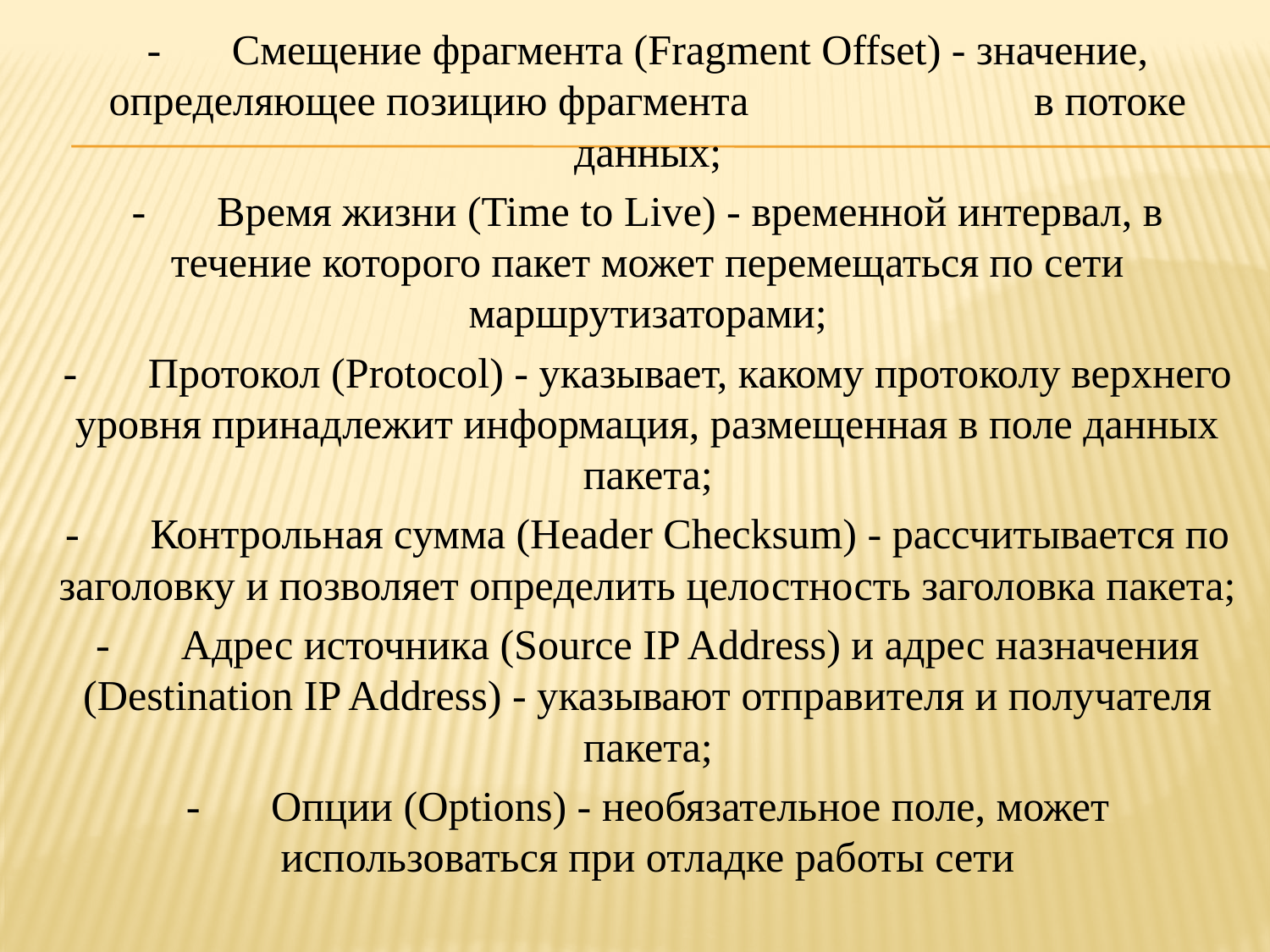

-	Смещение фрагмента (Fragment Offset) - значение, определяющее позицию фрагмента                           в потоке данных;
-	Время жизни (Time to Live) - временной интервал, в течение которого пакет может перемещаться по сети маршрутизаторами;
-	Протокол (Protocol) - указывает, какому протоколу верхнего уровня принадлежит информация, размещенная в поле данных пакета;
-	Контрольная сумма (Header Checksum) - рассчитывается по заголовку и позволяет определить целостность заголовка пакета;
-	Адрес источника (Source IP Address) и адрес назначения (Destination IP Address) - указывают отправителя и получателя пакета;
-	Опции (Options) - необязательное поле, может использоваться при отладке работы сети